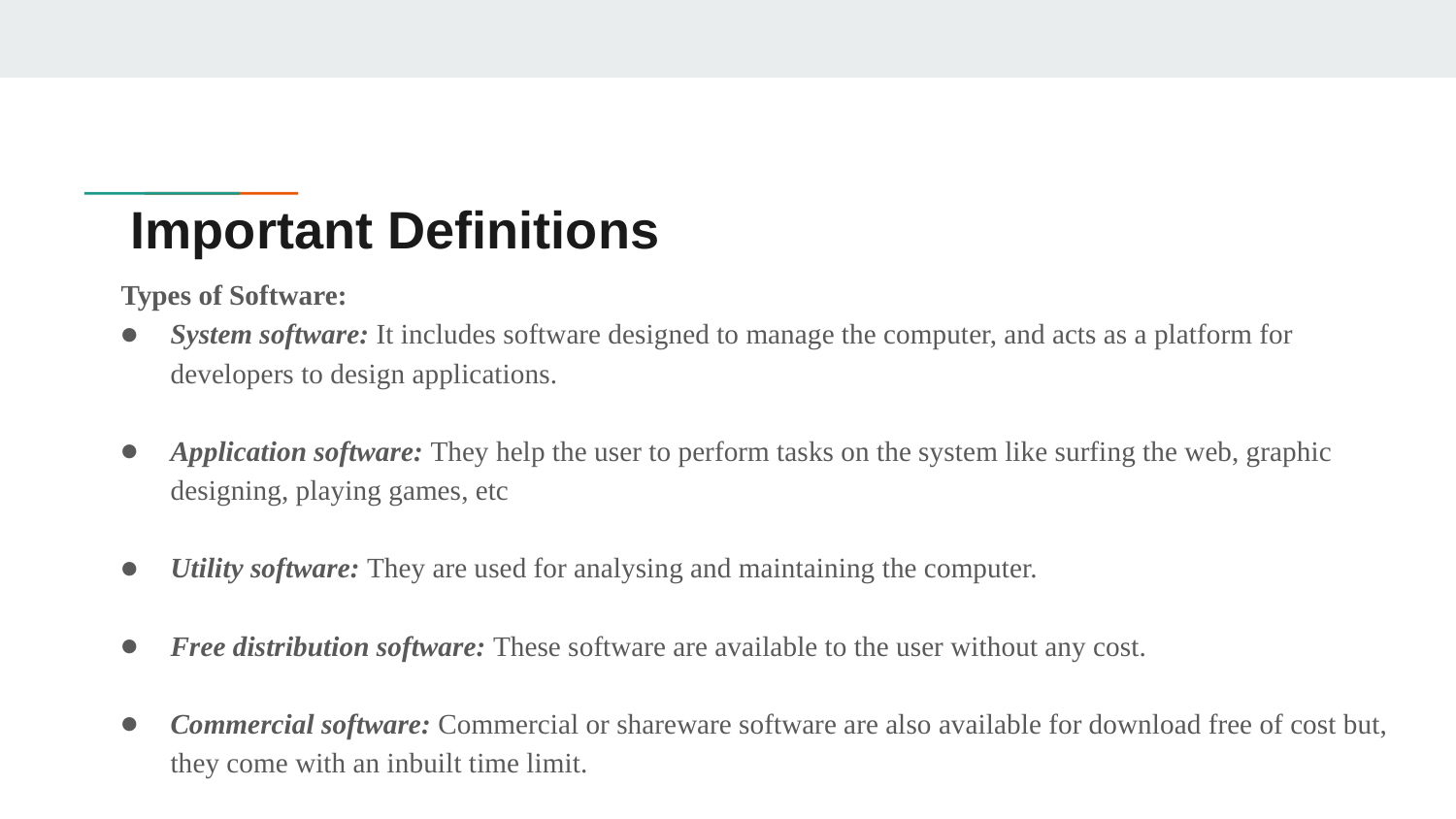

# Important Definitions
Types of Software:
System software: It includes software designed to manage the computer, and acts as a platform for developers to design applications.

Application software: They help the user to perform tasks on the system like surfing the web, graphic designing, playing games, etc

Utility software: They are used for analysing and maintaining the computer.

Free distribution software: These software are available to the user without any cost.

Commercial software: Commercial or shareware software are also available for download free of cost but, they come with an inbuilt time limit.